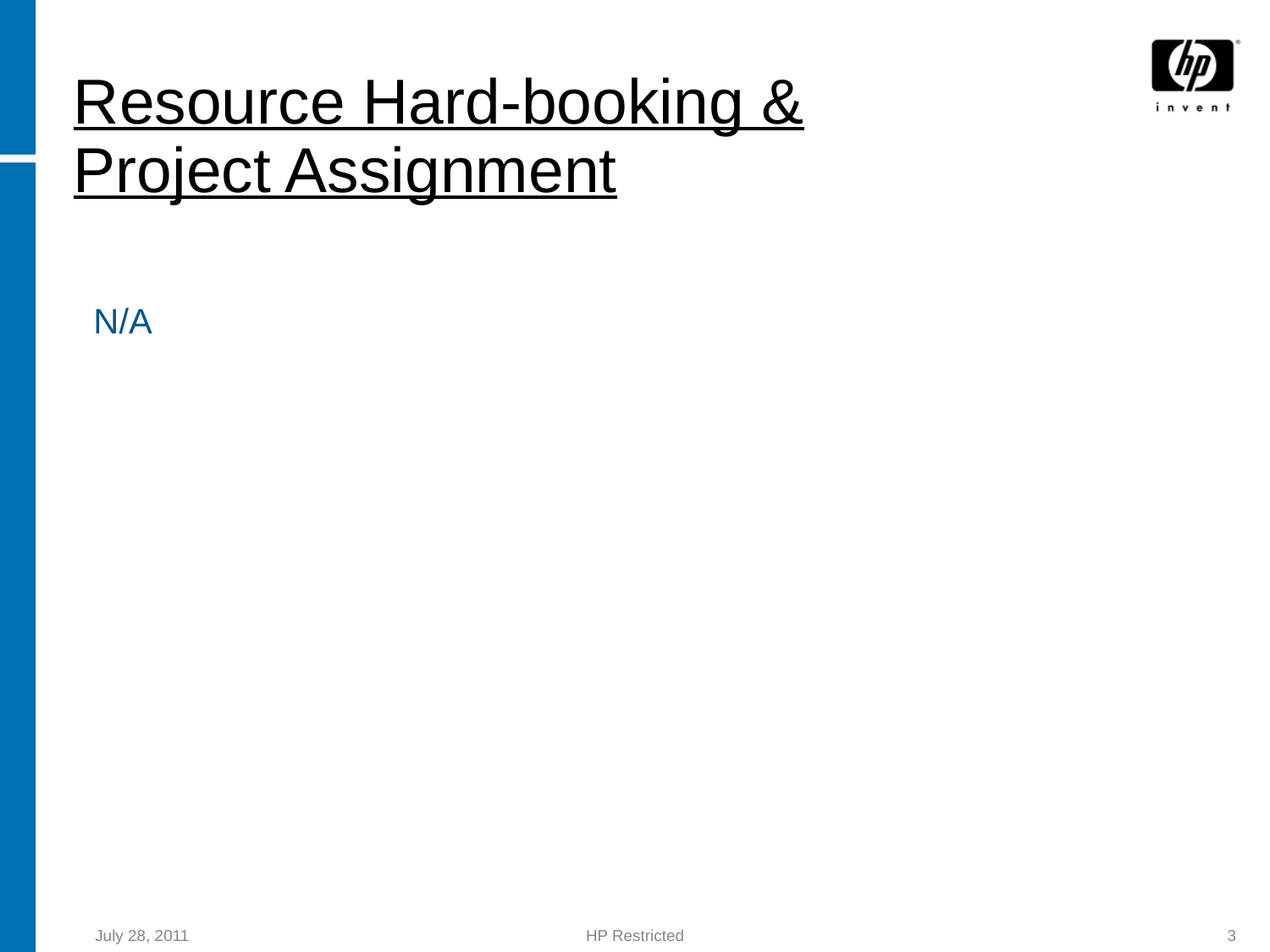

# Resource Hard-booking & Project Assignment
N/A
July 28, 2011
HP Restricted
3